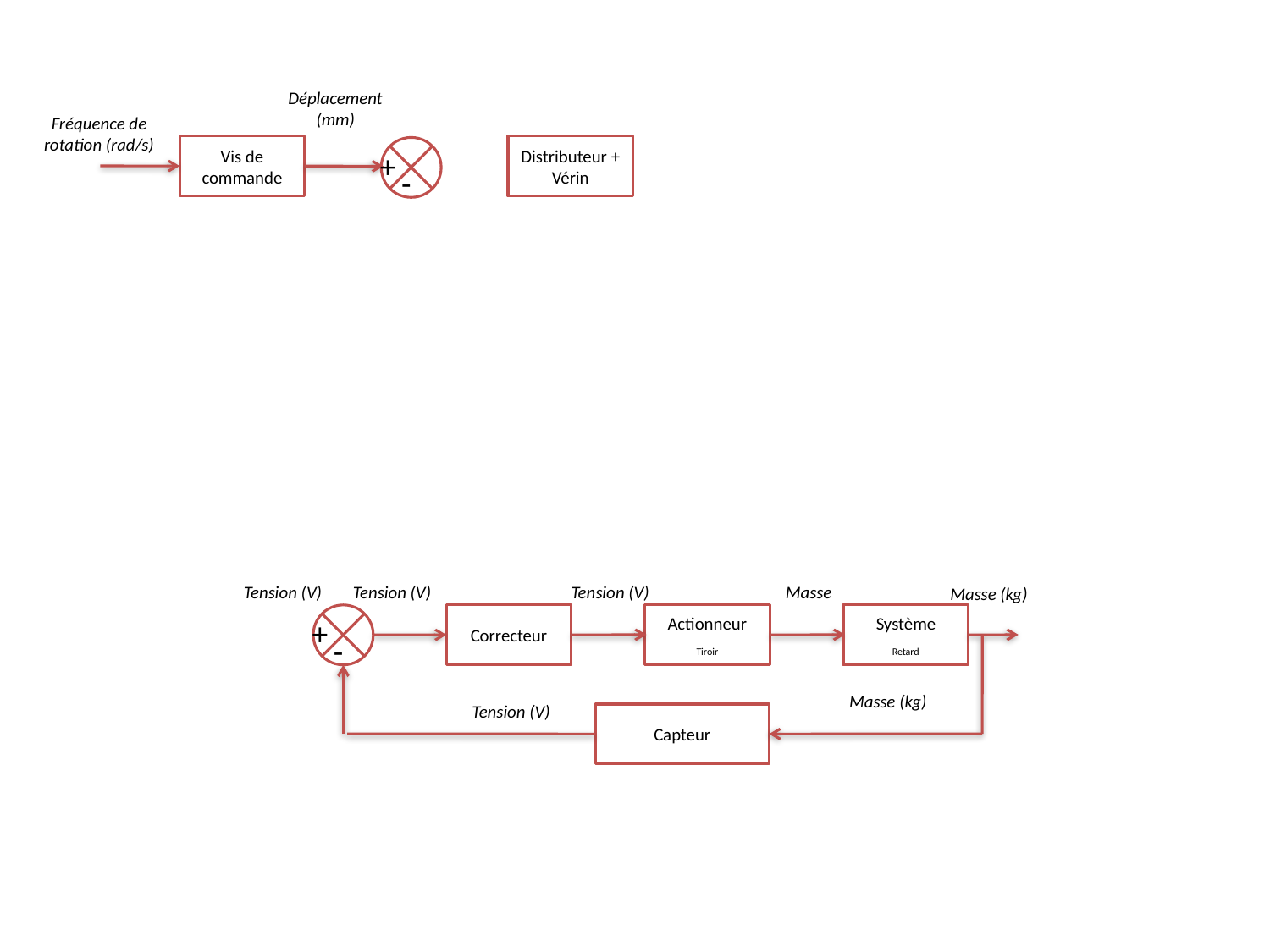

Déplacement (mm)
Fréquence de rotation (rad/s)
Vis de commande
Distributeur + Vérin

+
-
Tension (V)
Tension (V)
Tension (V)
Masse
Masse (kg)

+
-
Correcteur
Actionneur
Tiroir
Système
Retard
Masse (kg)
Tension (V)
Capteur